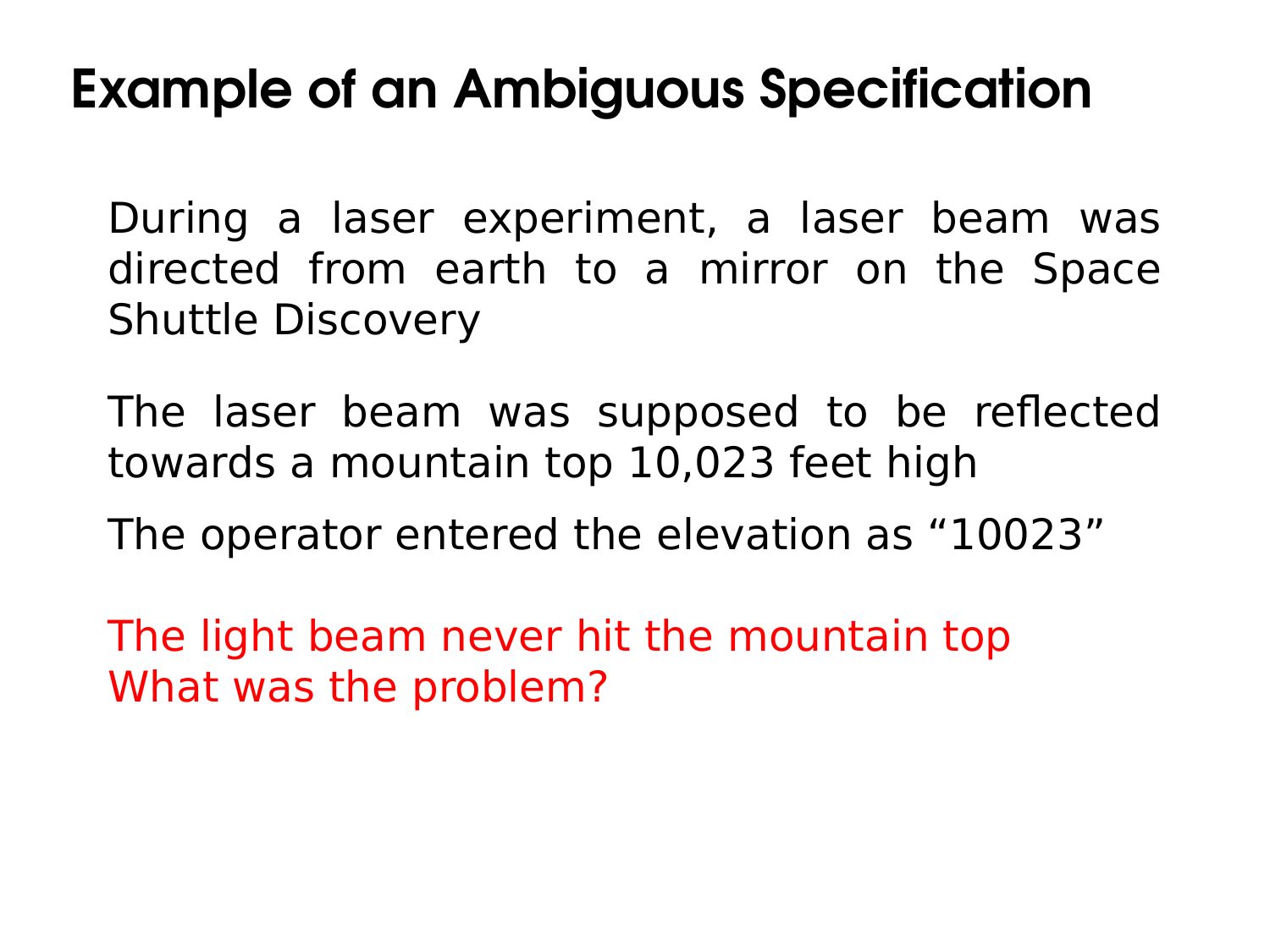

# Example of an Ambiguous Specification
During a laser experiment, a laser beam was directed from earth to a mirror on the Space Shuttle Discovery

The laser beam was supposed to be reflected towards a mountain top 10,023 feet high

The operator entered the elevation as “10023”

The light beam never hit the mountain top
What was the problem?